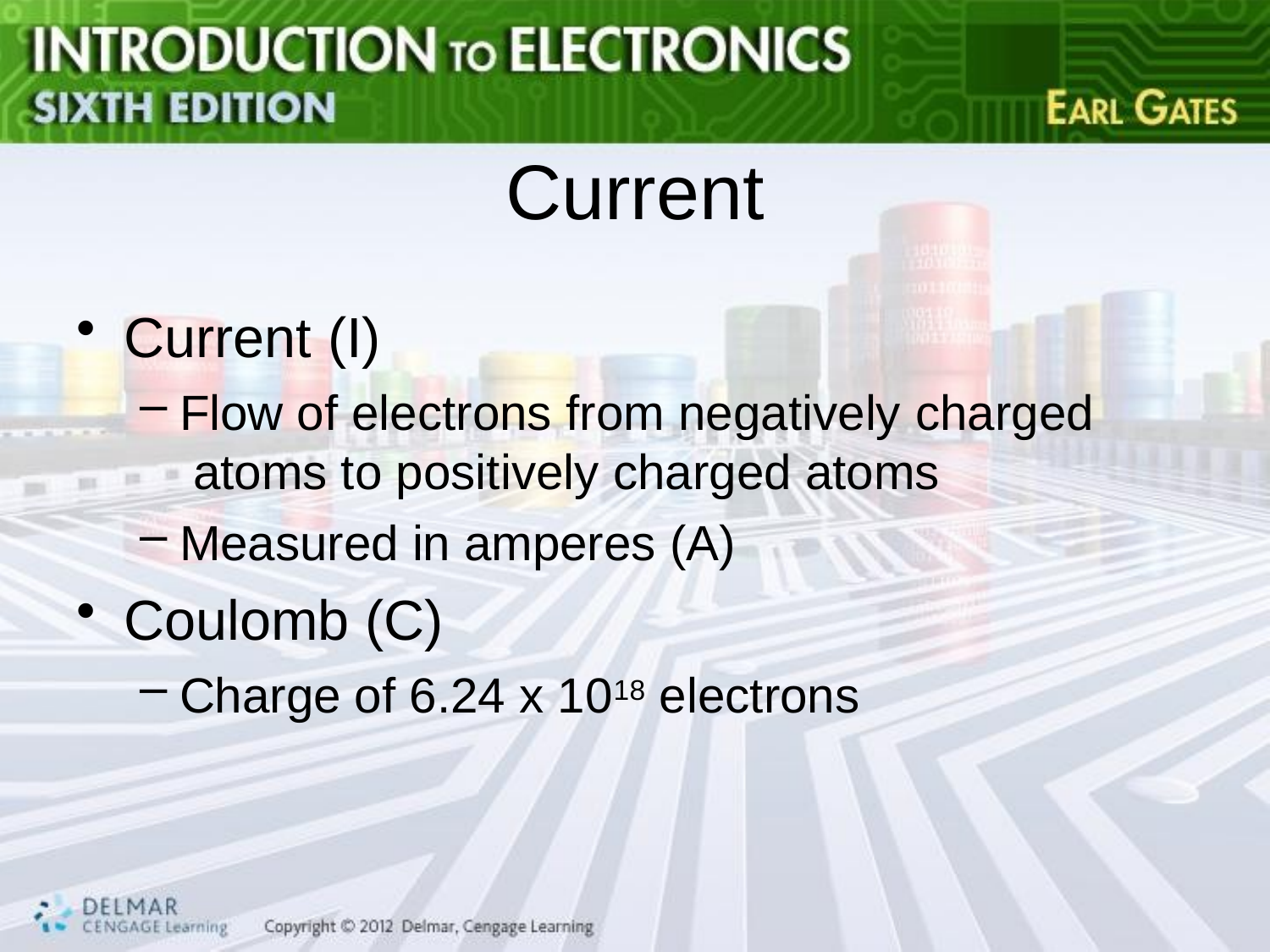

# Current
Current (I)
Flow of electrons from negatively charged  atoms to positively charged atoms
Measured in amperes (A)
Coulomb (C)
Charge of 6.24 x 1018 electrons